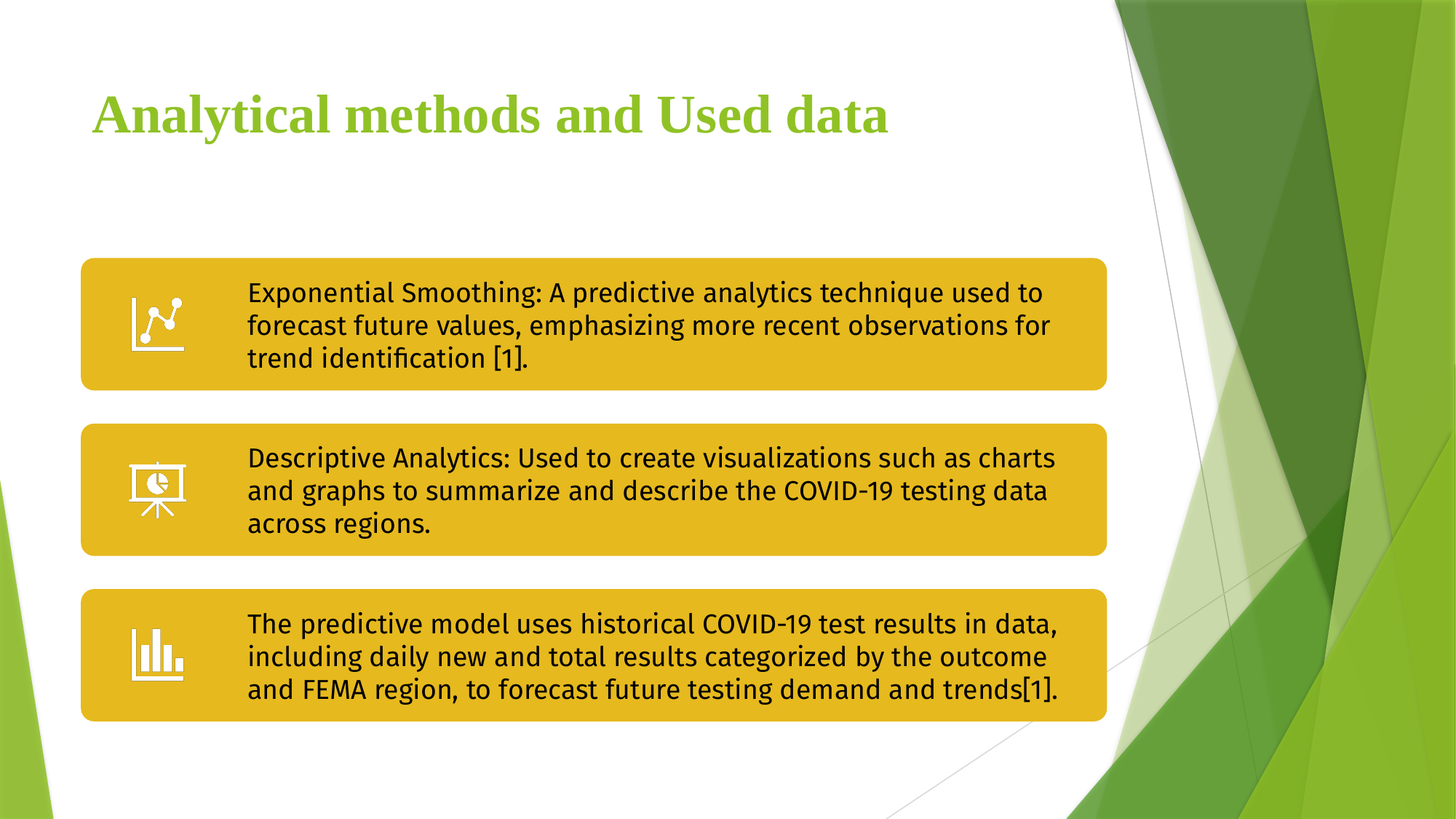

# Analytical methods and Used data
Exponential Smoothing: A predictive analytics technique used to forecast future values, emphasizing more recent observations for trend identification [1].
Descriptive Analytics: Used to create visualizations such as charts and graphs to summarize and describe the COVID-19 testing data across regions.
The predictive model uses historical COVID-19 test results in data, including daily new and total results categorized by the outcome and FEMA region, to forecast future testing demand and trends[1].